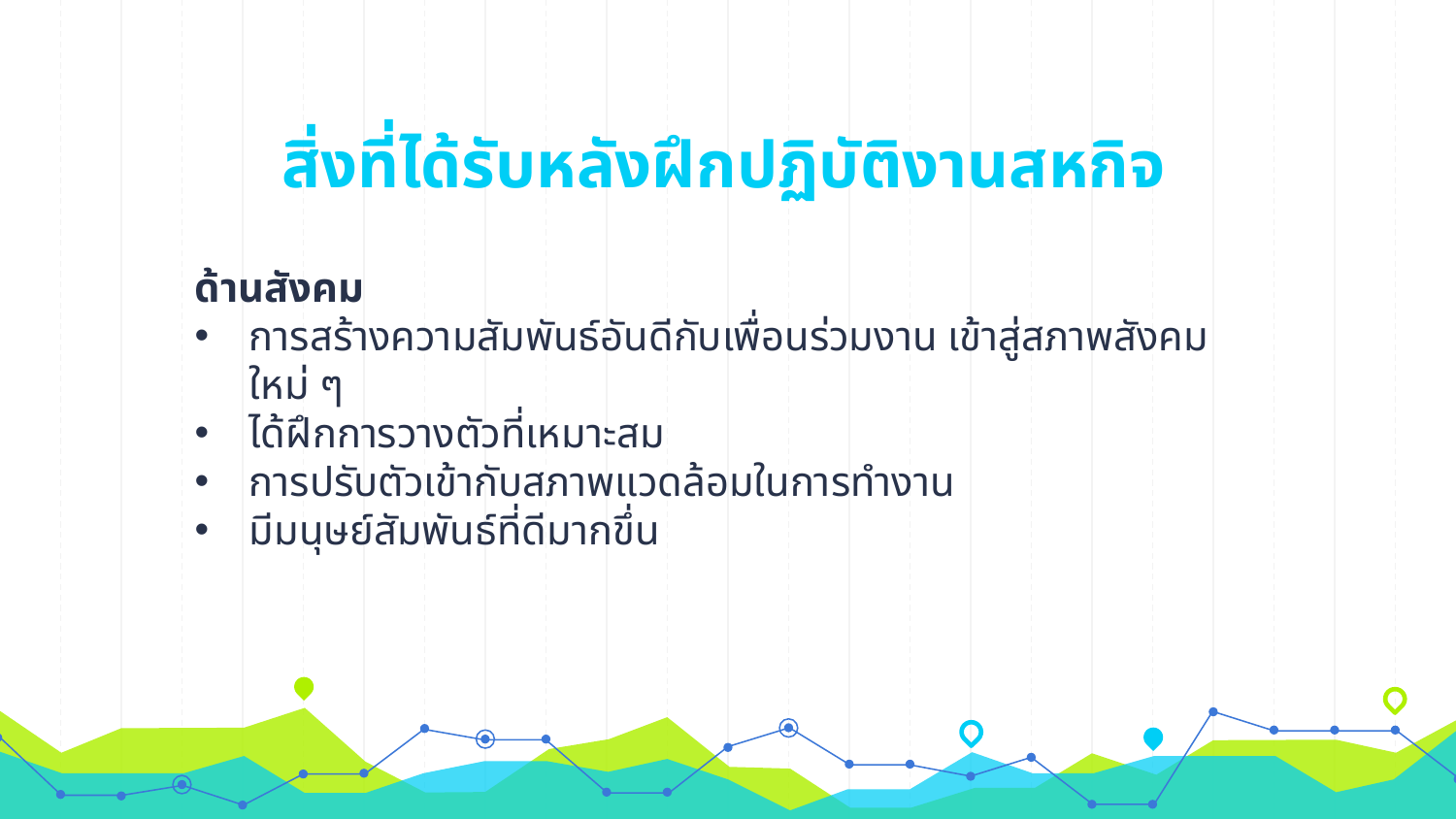

# สิ่งที่ได้รับหลังฝึกปฏิบัติงานสหกิจ
ด้านสังคม
การสร้างความสัมพันธ์อันดีกับเพื่อนร่วมงาน เข้าสู่สภาพสังคมใหม่ ๆ
ได้ฝึกการวางตัวที่เหมาะสม
การปรับตัวเข้ากับสภาพแวดล้อมในการทำงาน
มีมนุษย์สัมพันธ์ที่ดีมากขึ่น